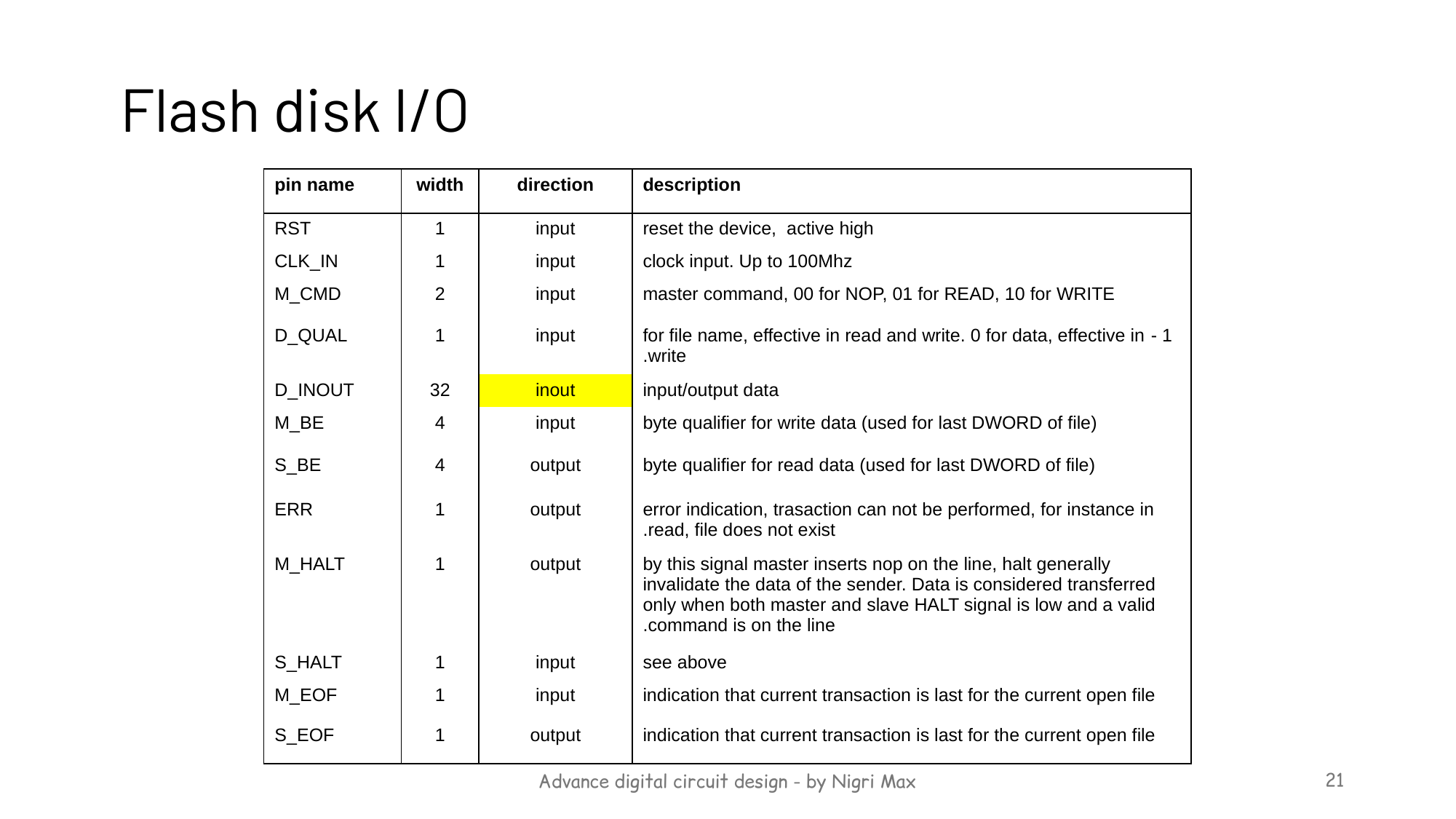

# Flash disk I/O
| pin name | width | direction | description |
| --- | --- | --- | --- |
| RST | 1 | input | reset the device, active high |
| CLK\_IN | 1 | input | clock input. Up to 100Mhz |
| M\_CMD | 2 | input | master command, 00 for NOP, 01 for READ, 10 for WRITE |
| D\_QUAL | 1 | input | 1 - for file name, effective in read and write. 0 for data, effective in write. |
| D\_INOUT | 32 | inout | input/output data |
| M\_BE | 4 | input | byte qualifier for write data (used for last DWORD of file) |
| S\_BE | 4 | output | byte qualifier for read data (used for last DWORD of file) |
| ERR | 1 | output | error indication, trasaction can not be performed, for instance in read, file does not exist. |
| M\_HALT | 1 | output | by this signal master inserts nop on the line, halt generally invalidate the data of the sender. Data is considered transferred only when both master and slave HALT signal is low and a valid command is on the line. |
| S\_HALT | 1 | input | see above |
| M\_EOF | 1 | input | indication that current transaction is last for the current open file |
| S\_EOF | 1 | output | indication that current transaction is last for the current open file |
Advance digital circuit design - by Nigri Max
21